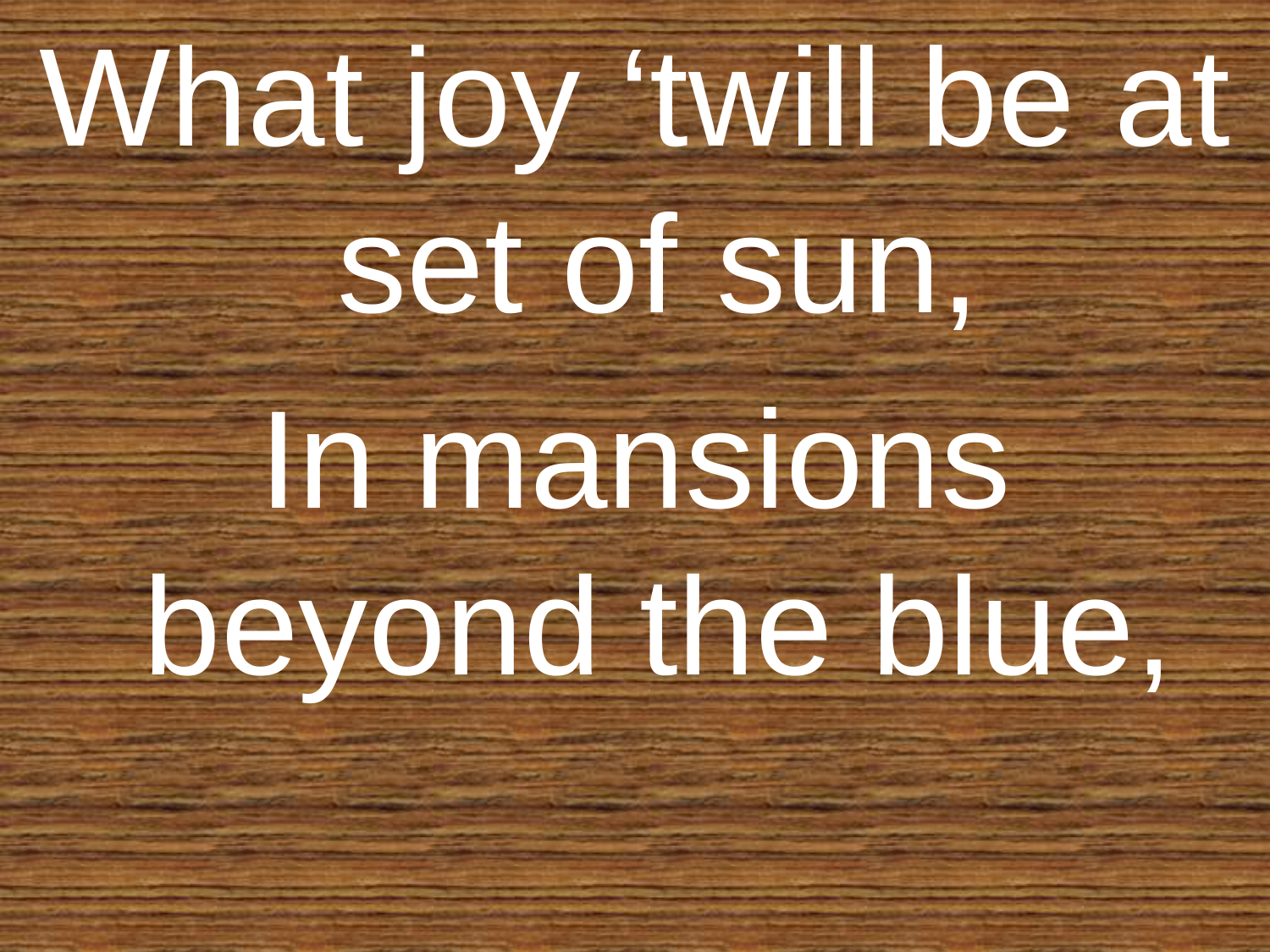

What joy ‘twill be at set of sun,
In mansions beyond the blue,